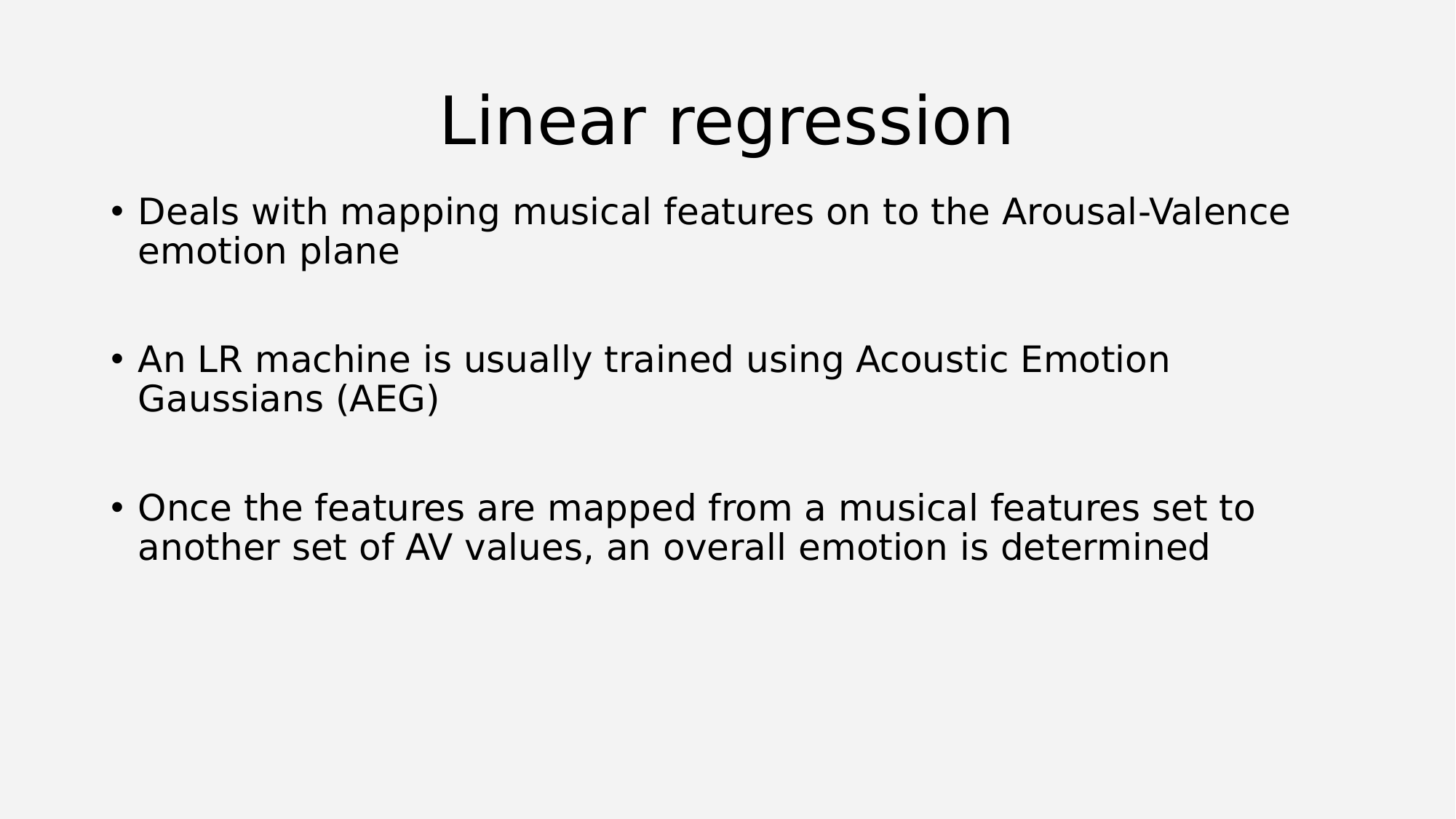

# Linear regression
Deals with mapping musical features on to the Arousal-Valence emotion plane

An LR machine is usually trained using Acoustic Emotion Gaussians (AEG)

Once the features are mapped from a musical features set to another set of AV values, an overall emotion is determined